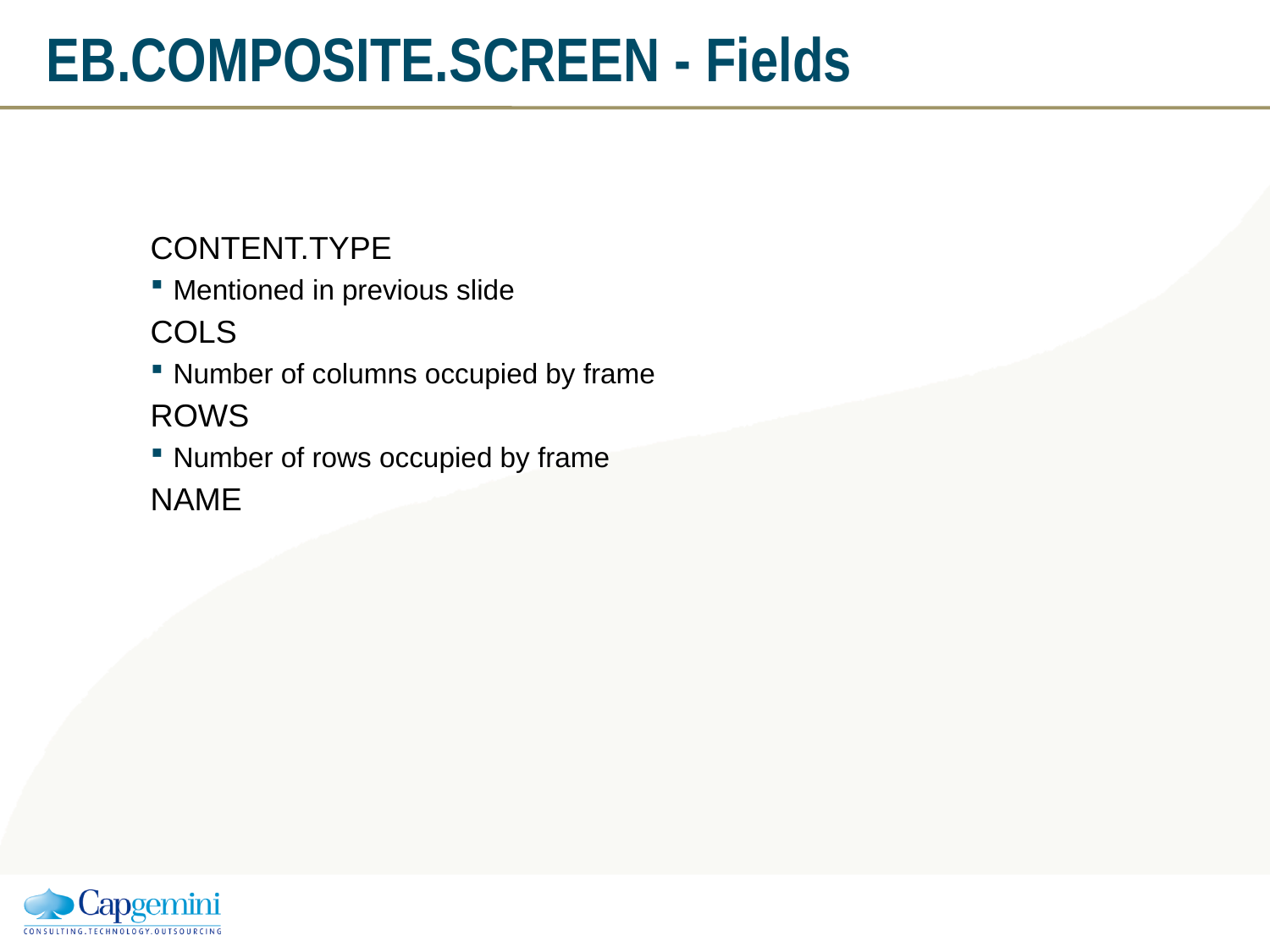

# EB.COMPOSITE.SCREEN - Fields
CONTENT.TYPE
Mentioned in previous slide
COLS
Number of columns occupied by frame
ROWS
Number of rows occupied by frame
NAME